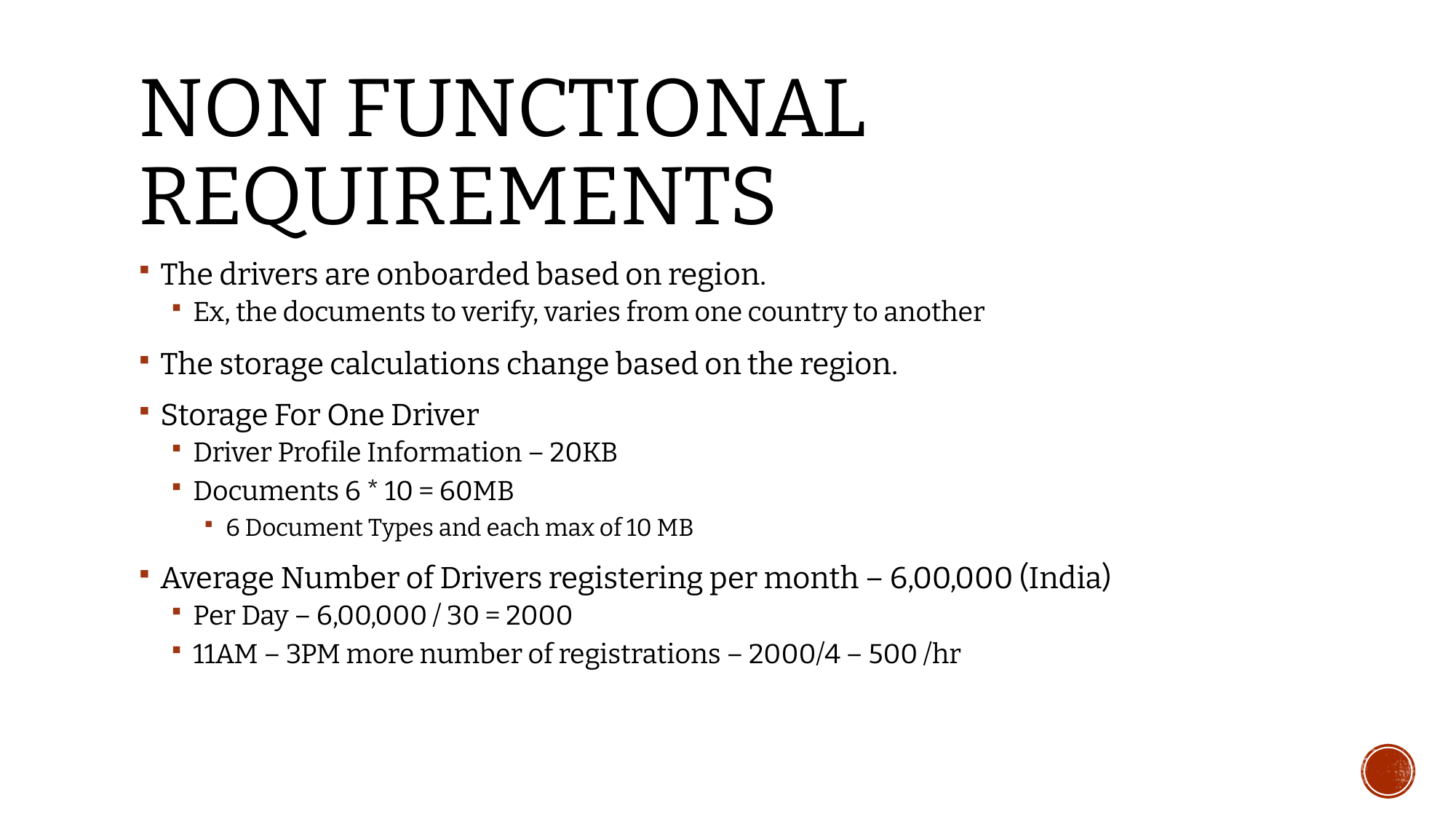

# Non Functional Requirements
The drivers are onboarded based on region.
Ex, the documents to verify, varies from one country to another
The storage calculations change based on the region.
Storage For One Driver
Driver Profile Information – 20KB
Documents 6 * 10 = 60MB
6 Document Types and each max of 10 MB
Average Number of Drivers registering per month – 6,00,000 (India)
Per Day – 6,00,000 / 30 = 2000
11AM – 3PM more number of registrations – 2000/4 – 500 /hr